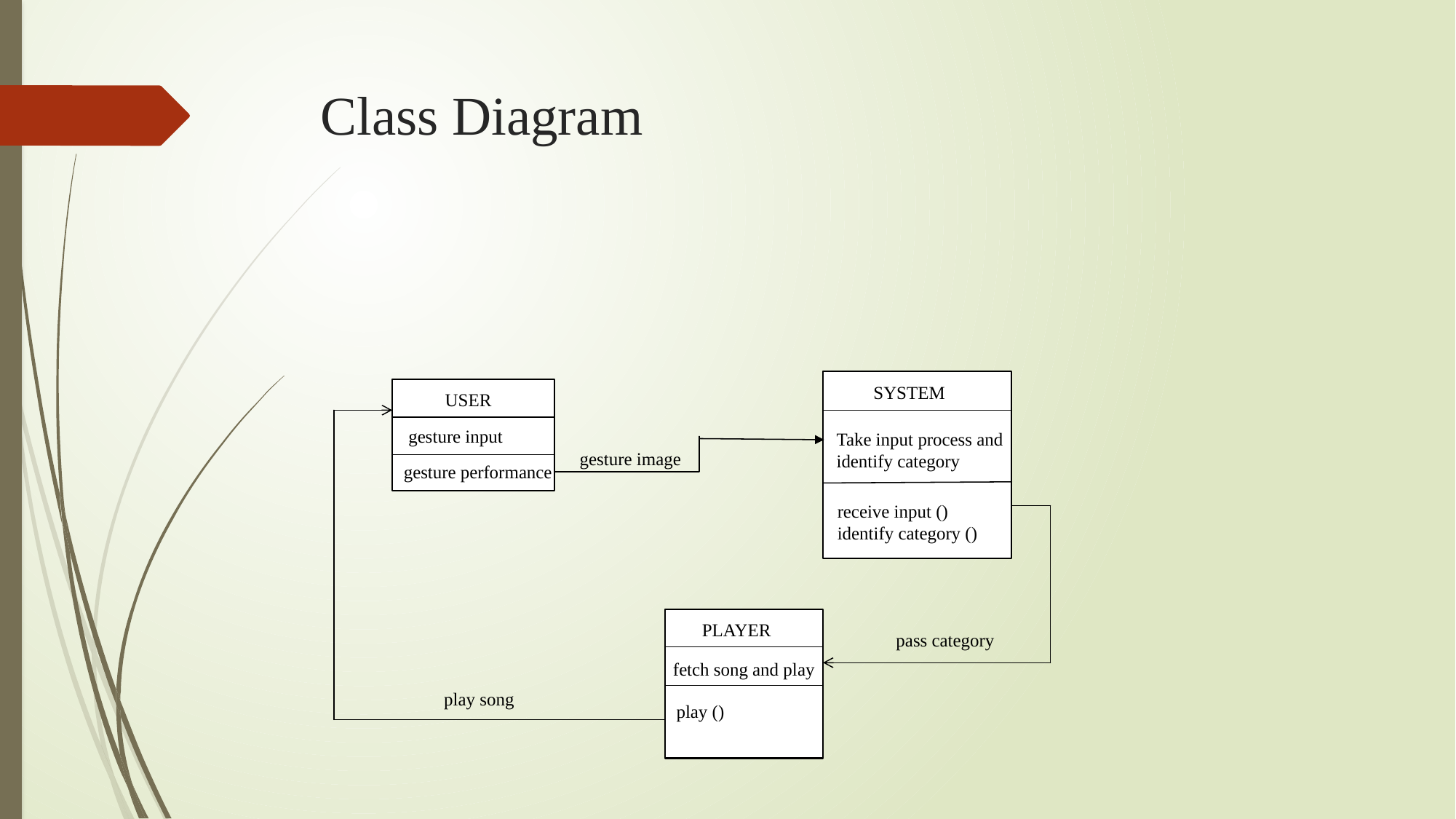

# Class Diagram

SYSTEM

USER
gesture input
Take input process and identify category

gesture image
gesture performance
receive input ()
identify category ()

PLAYER
pass category
fetch song and play
play song
play ()